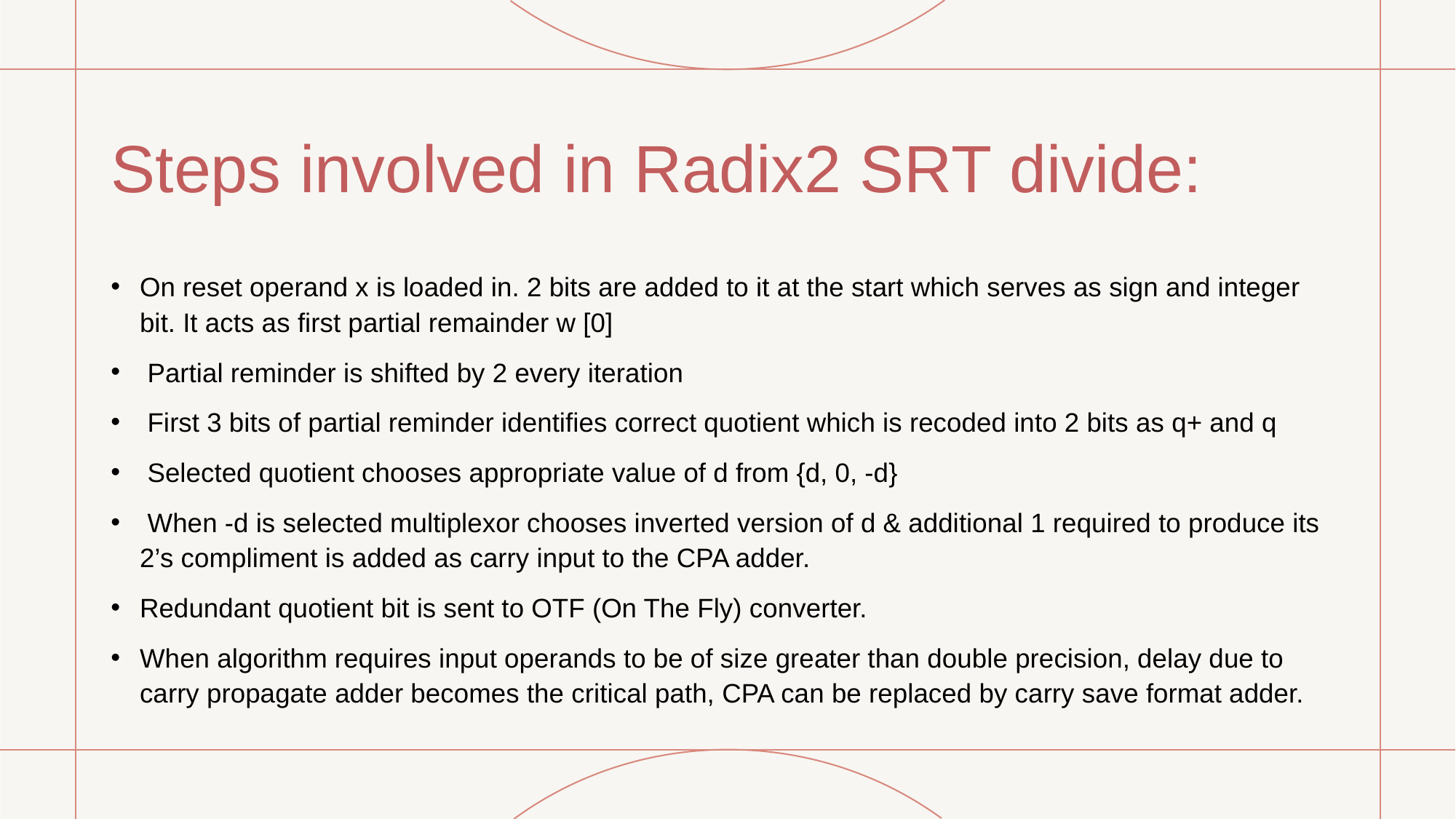

# Steps involved in Radix2 SRT divide:
On reset operand x is loaded in. 2 bits are added to it at the start which serves as sign and integer bit. It acts as first partial remainder w [0]
 Partial reminder is shifted by 2 every iteration
 First 3 bits of partial reminder identifies correct quotient which is recoded into 2 bits as q+ and q
 Selected quotient chooses appropriate value of d from {d, 0, -d}
 When -d is selected multiplexor chooses inverted version of d & additional 1 required to produce its 2’s compliment is added as carry input to the CPA adder.
Redundant quotient bit is sent to OTF (On The Fly) converter.
When algorithm requires input operands to be of size greater than double precision, delay due to carry propagate adder becomes the critical path, CPA can be replaced by carry save format adder.